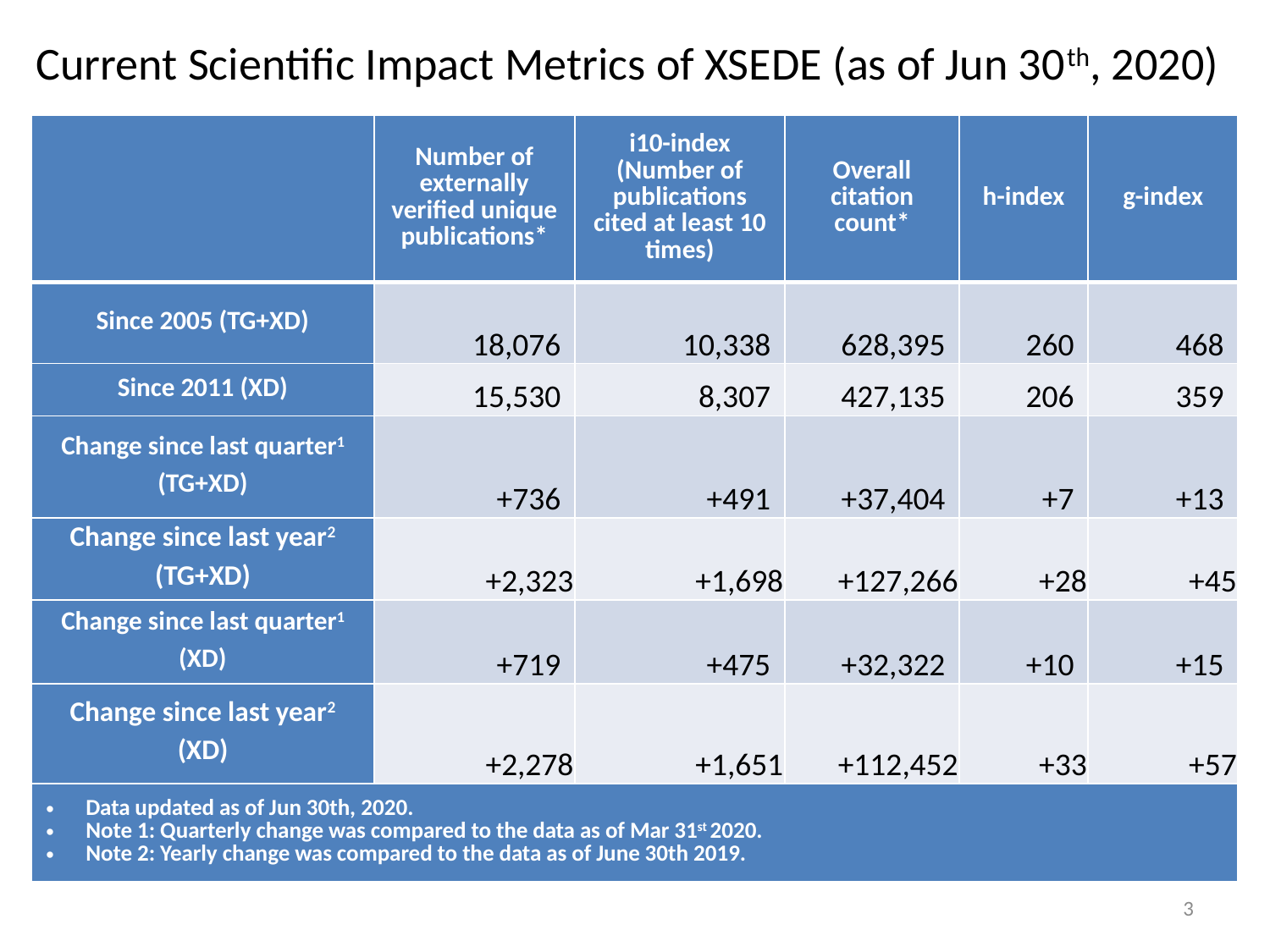

# Current Scientific Impact Metrics of XSEDE (as of Jun 30th, 2020)
|  | Number of externally verified unique publications\* | i10-index (Number of publications cited at least 10 times) | Overall citation count\* | h-index | g-index |
| --- | --- | --- | --- | --- | --- |
| Since 2005 (TG+XD) | 18,076 | 10,338 | 628,395 | 260 | 468 |
| Since 2011 (XD) | 15,530 | 8,307 | 427,135 | 206 | 359 |
| Change since last quarter1 (TG+XD) | +736 | +491 | +37,404 | +7 | +13 |
| Change since last year2 (TG+XD) | +2,323 | +1,698 | +127,266 | +28 | +45 |
| Change since last quarter1 (XD) | +719 | +475 | +32,322 | +10 | +15 |
| Change since last year2 (XD) | +2,278 | +1,651 | +112,452 | +33 | +57 |
| Data updated as of Jun 30th, 2020. Note 1: Quarterly change was compared to the data as of Mar 31st 2020. Note 2: Yearly change was compared to the data as of June 30th 2019. |  |  |  |  |  |
3